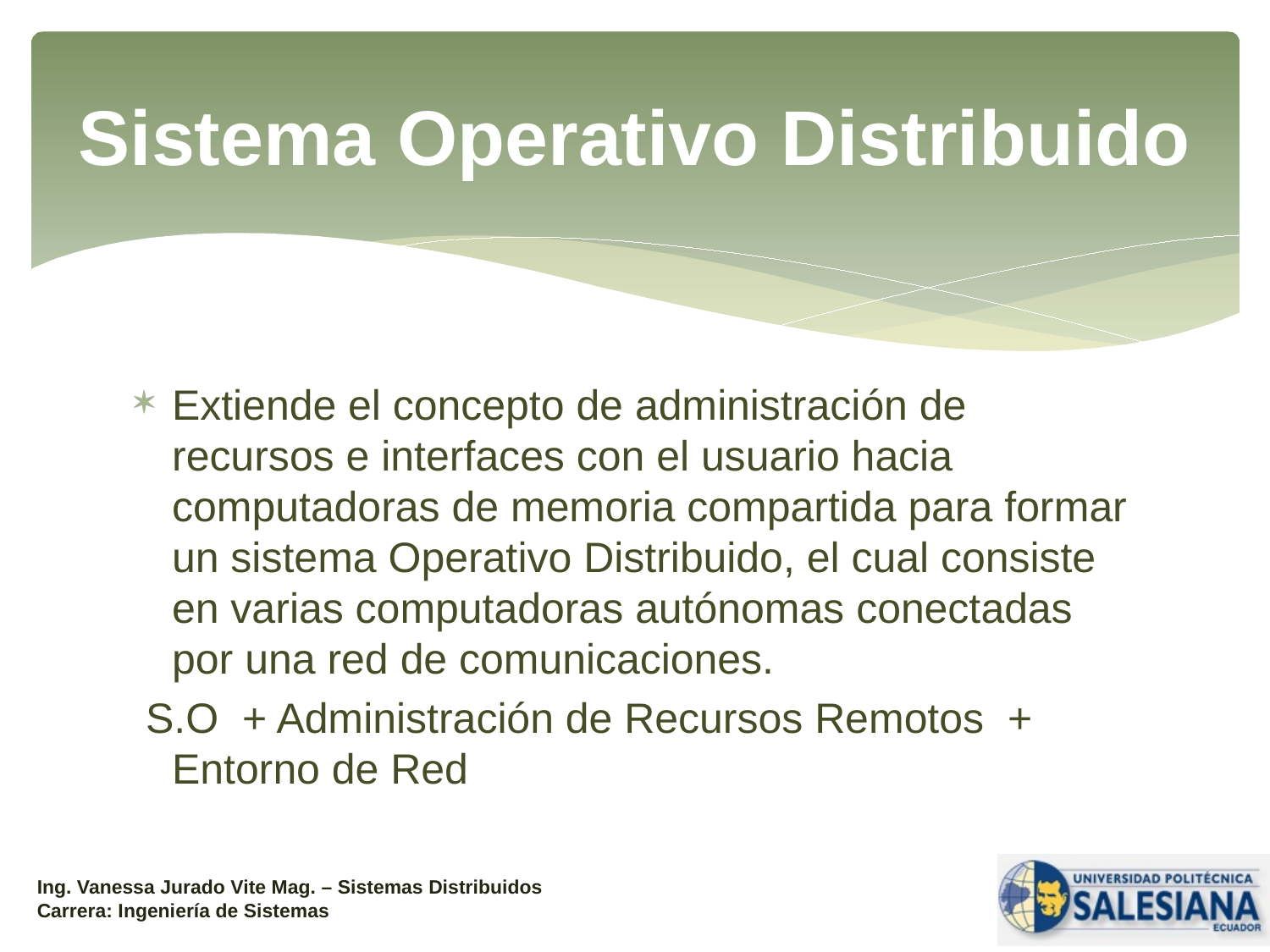

# Sistema Operativo Distribuido
Extiende el concepto de administración de recursos e interfaces con el usuario hacia computadoras de memoria compartida para formar un sistema Operativo Distribuido, el cual consiste en varias computadoras autónomas conectadas por una red de comunicaciones.
 S.O  + Administración de Recursos Remotos  + Entorno de Red